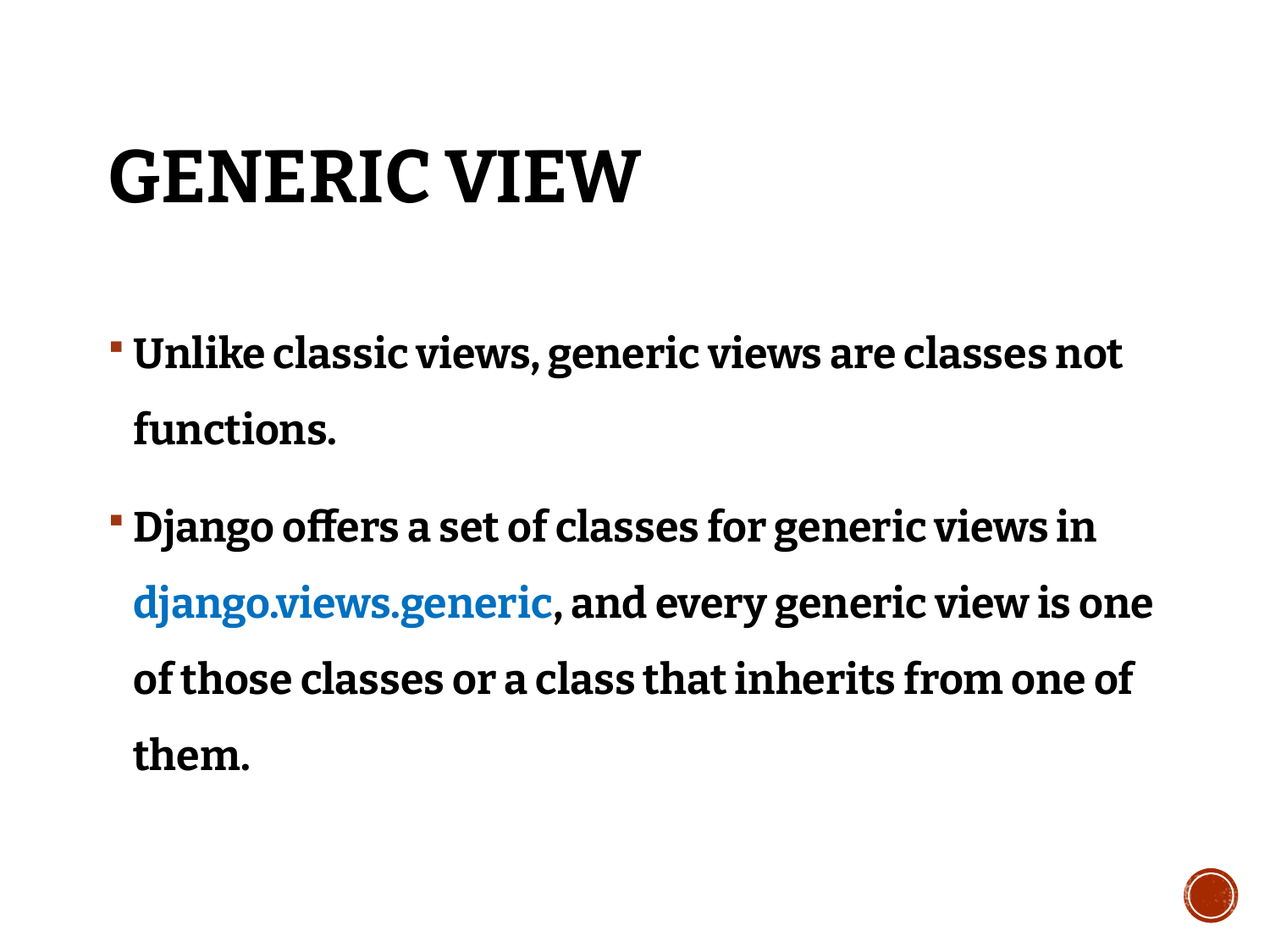

# Generic view
Unlike classic views, generic views are classes not functions.
Django offers a set of classes for generic views in django.views.generic, and every generic view is one of those classes or a class that inherits from one of them.